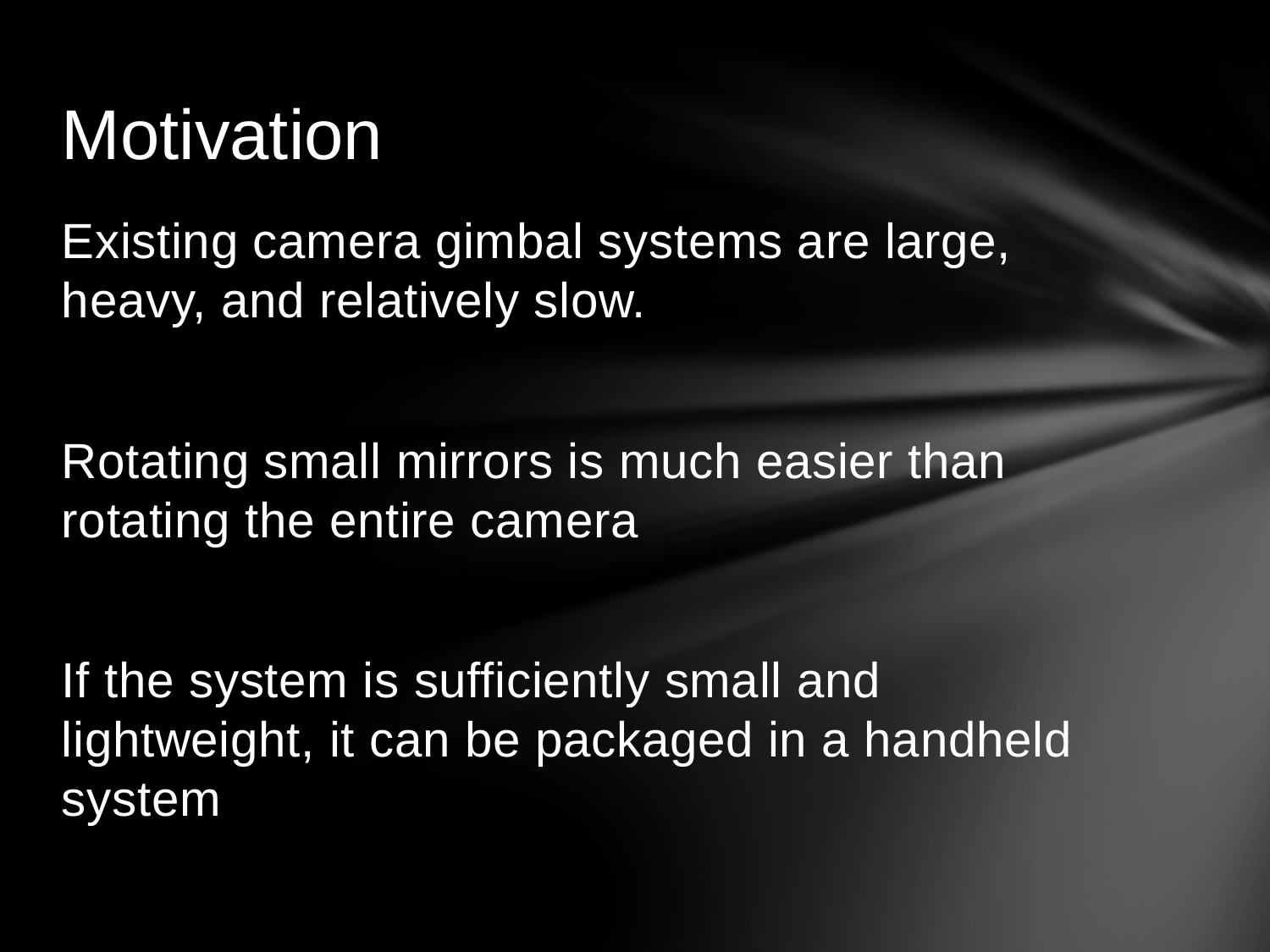

# Motivation
Existing camera gimbal systems are large, heavy, and relatively slow.

Rotating small mirrors is much easier than rotating the entire camera

If the system is sufficiently small and lightweight, it can be packaged in a handheld system